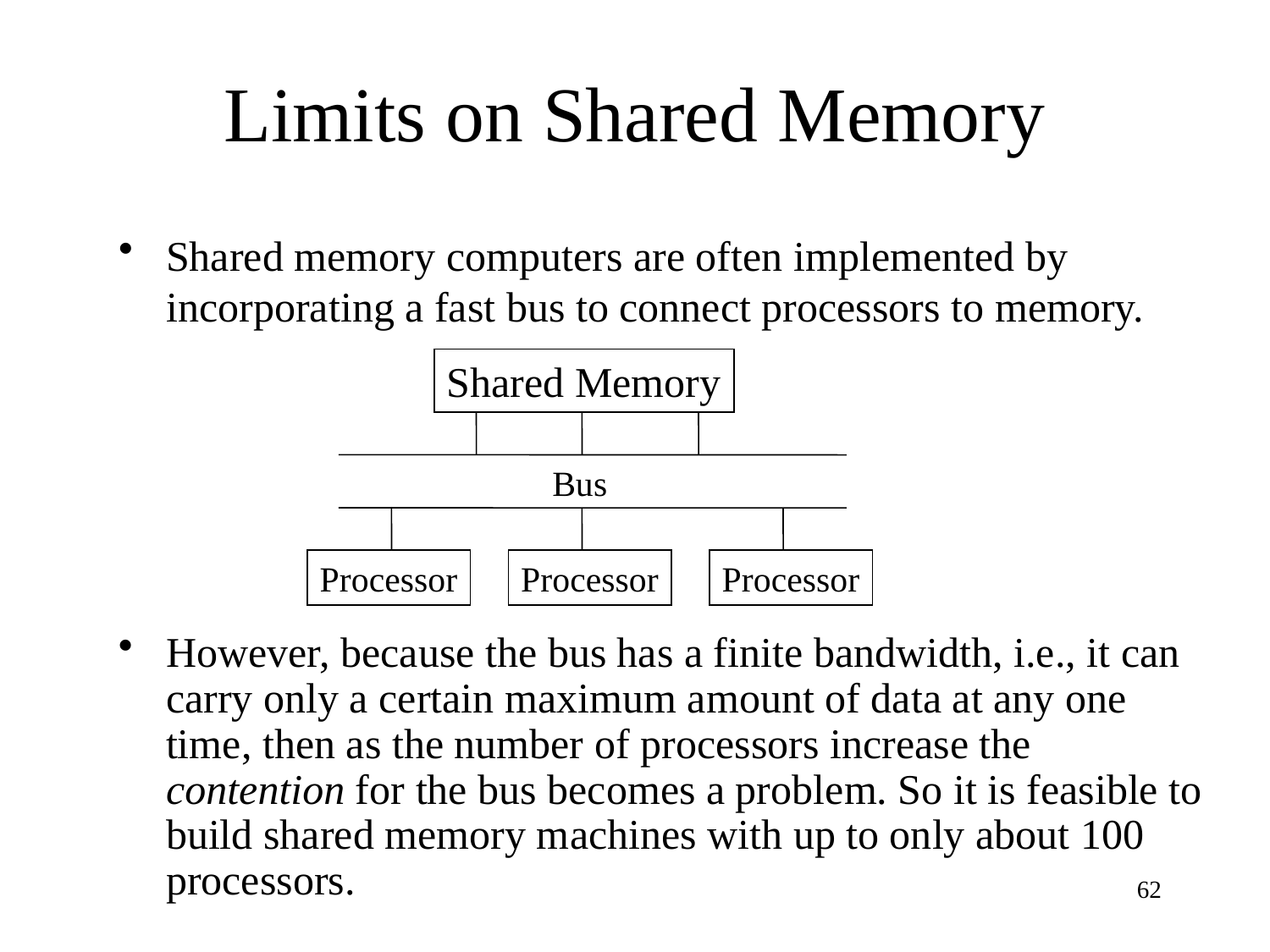

# Limits on Shared Memory
Shared memory computers are often implemented by incorporating a fast bus to connect processors to memory.
Shared Memory

Bus

Processor
Processor
Processor
However, because the bus has a finite bandwidth, i.e., it can carry only a certain maximum amount of data at any one time, then as the number of processors increase the contention for the bus becomes a problem. So it is feasible to build shared memory machines with up to only about 100 processors.

62